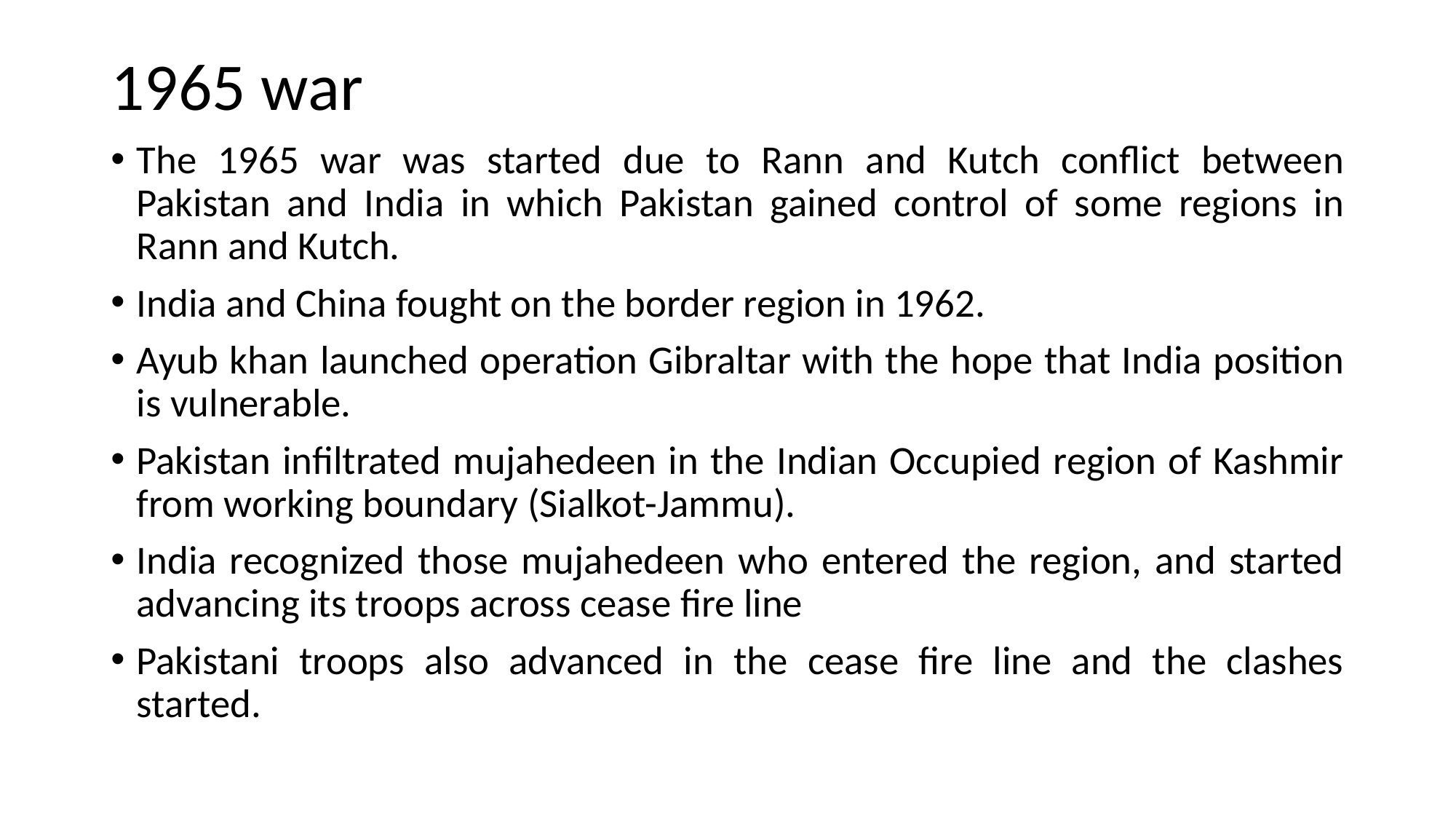

# 1965 war
The 1965 war was started due to Rann and Kutch conflict between Pakistan and India in which Pakistan gained control of some regions in Rann and Kutch.
India and China fought on the border region in 1962.
Ayub khan launched operation Gibraltar with the hope that India position is vulnerable.
Pakistan infiltrated mujahedeen in the Indian Occupied region of Kashmir from working boundary (Sialkot-Jammu).
India recognized those mujahedeen who entered the region, and started advancing its troops across cease fire line
Pakistani troops also advanced in the cease fire line and the clashes started.